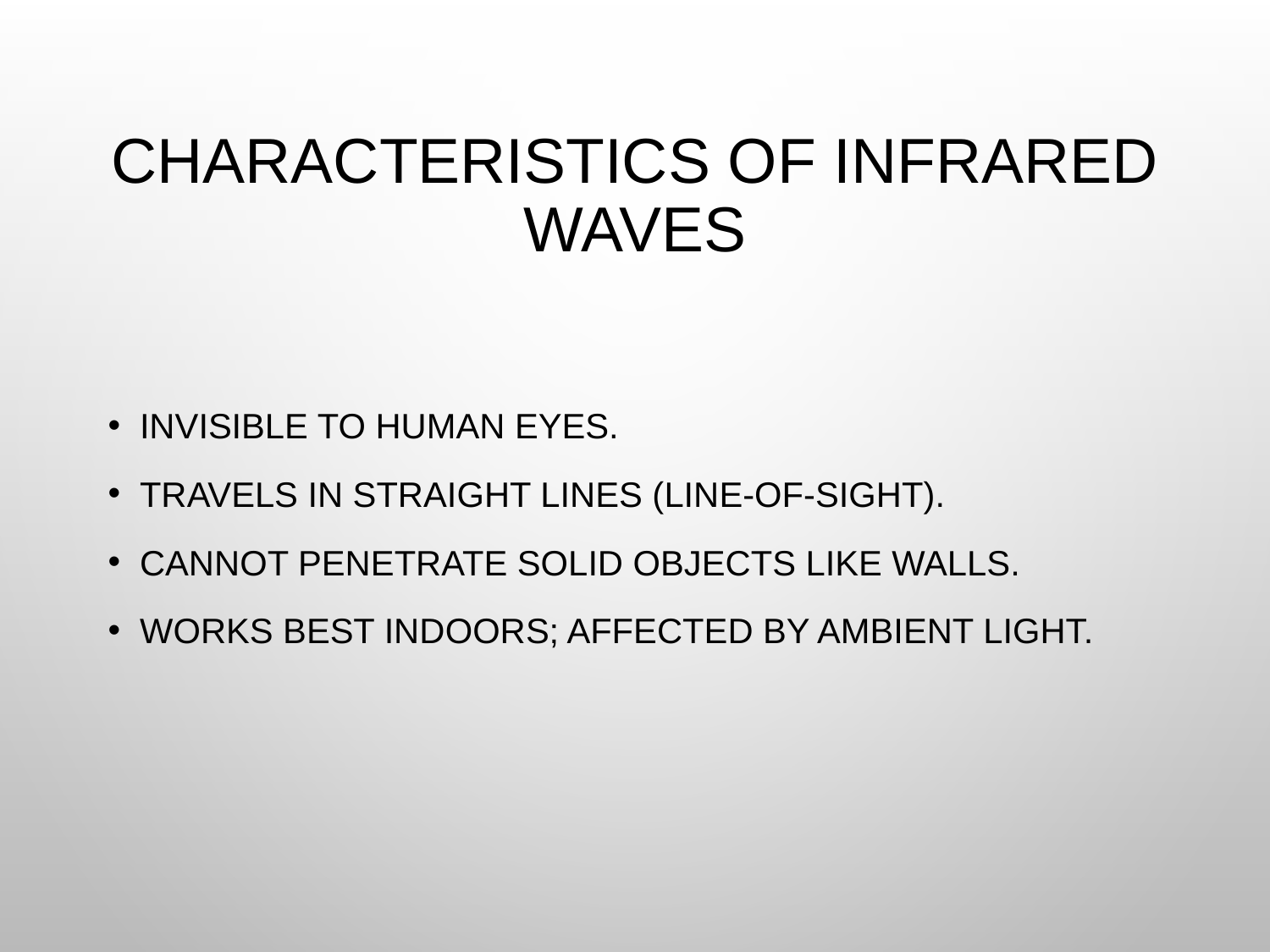

# Characteristics of Infrared Waves

Invisible to human eyes.
Travels in straight lines (line-of-sight).
Cannot penetrate solid objects like walls.
Works best indoors; affected by ambient light.